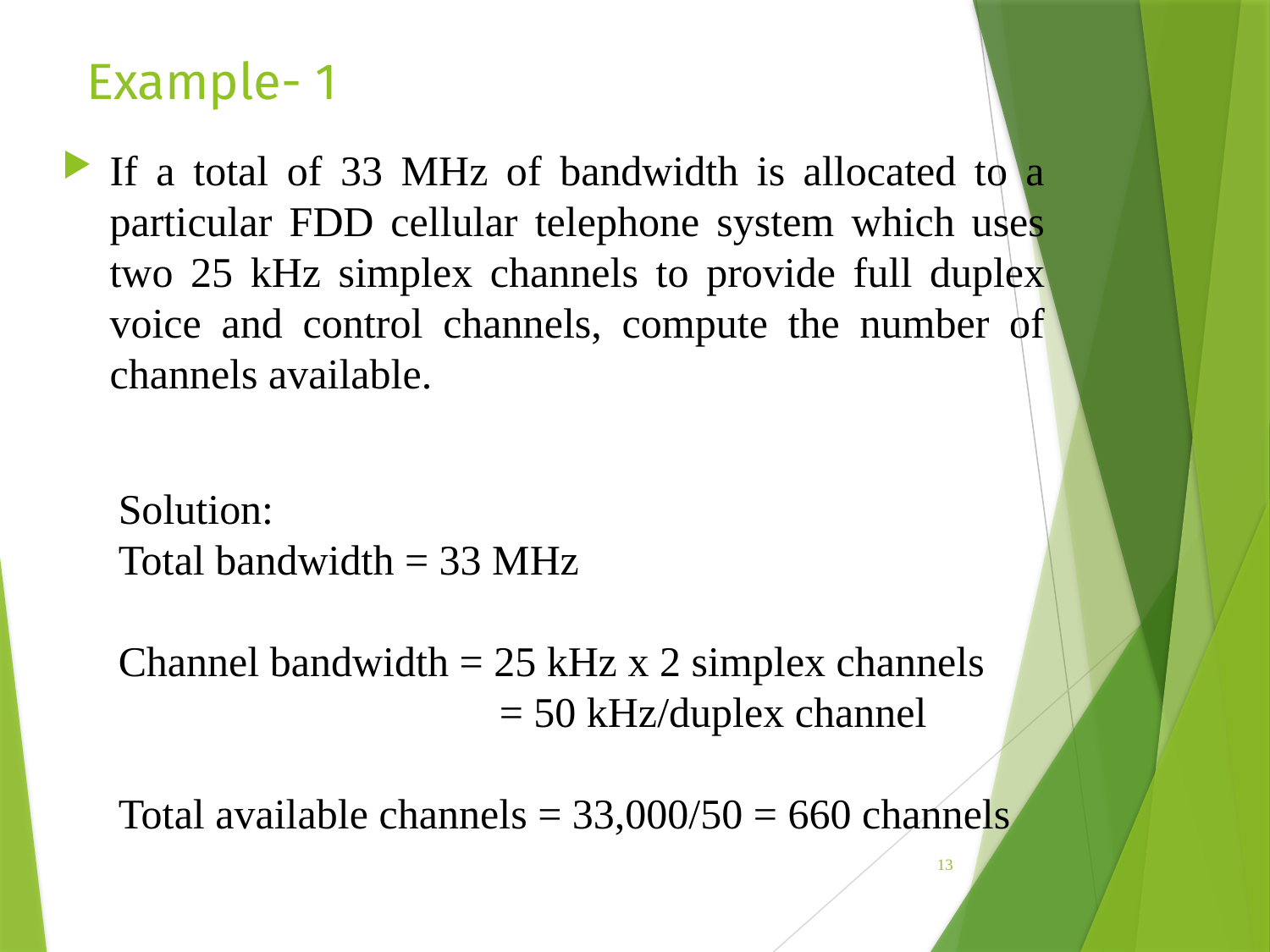

# Example- 1
If a total of 33 MHz of bandwidth is allocated to a particular FDD cellular telephone system which uses two 25 kHz simplex channels to provide full duplex voice and control channels, compute the number of channels available.

Solution:
Total bandwidth = 33 MHz

Channel bandwidth = 25 kHz x 2 simplex channels
			= 50 kHz/duplex channel

Total available channels = 33,000/50 = 660 channels
13